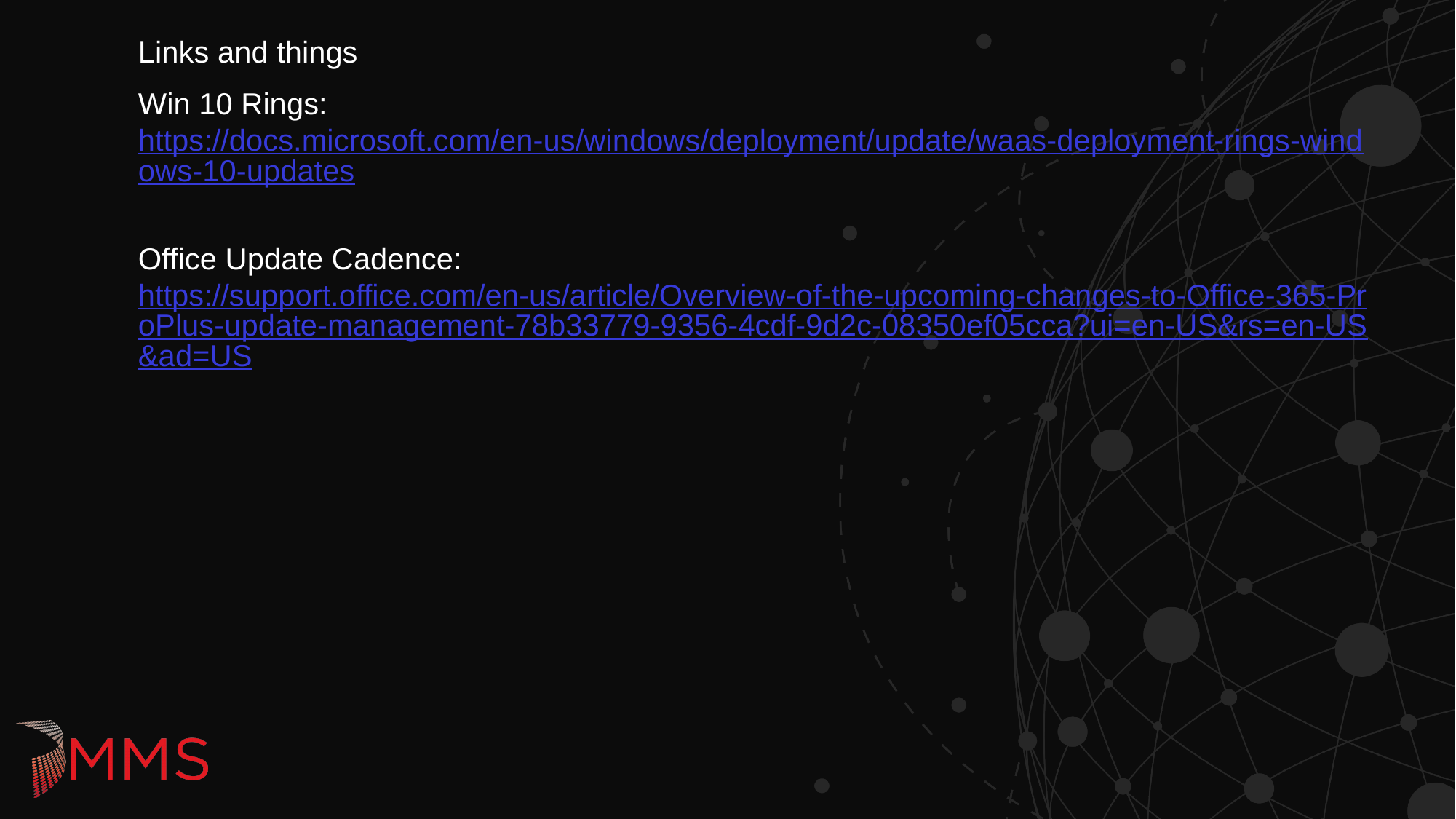

Links and things
Win 10 Rings: https://docs.microsoft.com/en-us/windows/deployment/update/waas-deployment-rings-windows-10-updates
Office Update Cadence: https://support.office.com/en-us/article/Overview-of-the-upcoming-changes-to-Office-365-ProPlus-update-management-78b33779-9356-4cdf-9d2c-08350ef05cca?ui=en-US&rs=en-US&ad=US